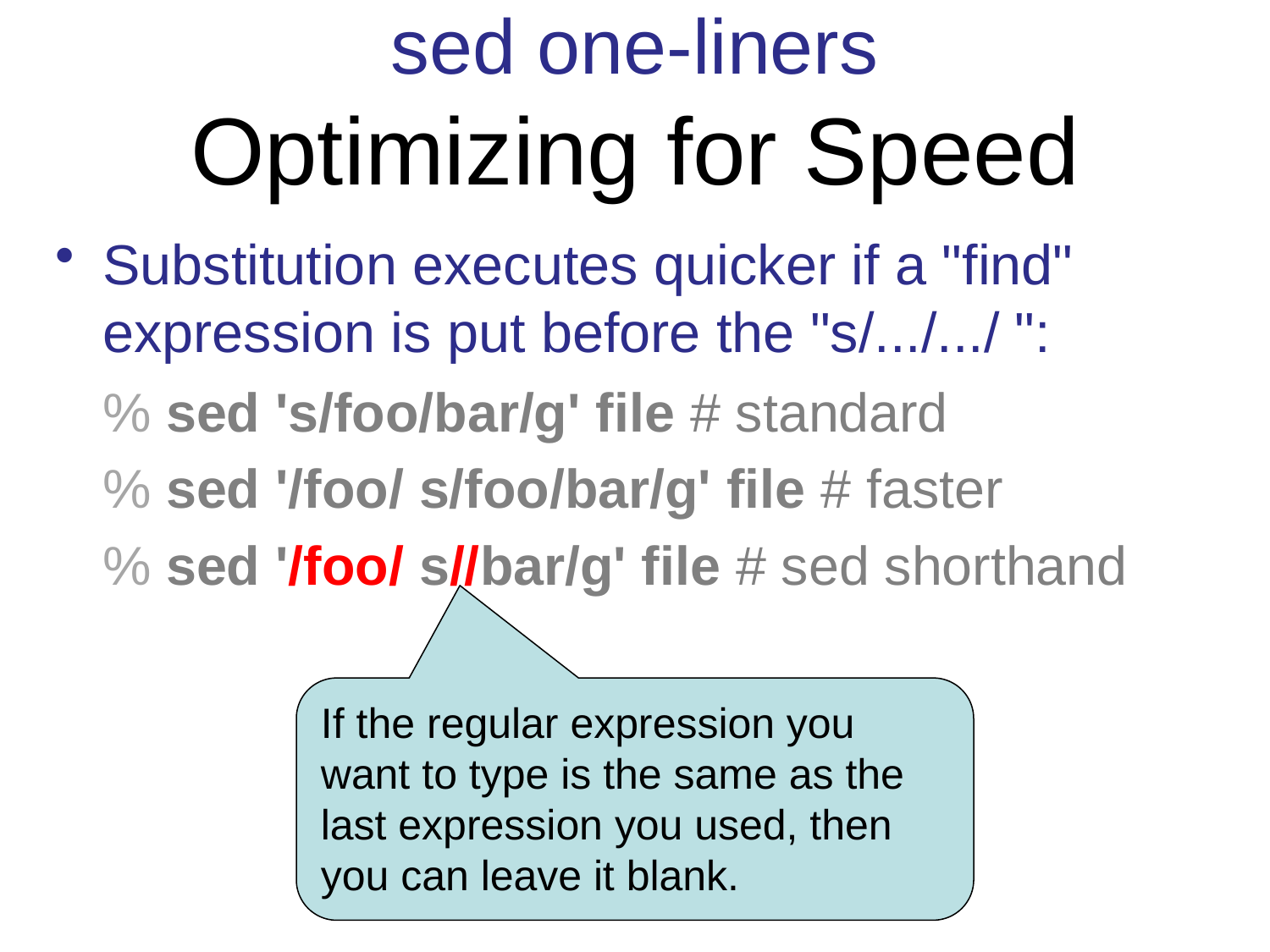

sed one-liners
Optimizing for Speed
Substitution executes quicker if a "find" expression is put before the "s/.../.../ ":
	% sed 's/foo/bar/g' file # standard
	% sed '/foo/ s/foo/bar/g' file # faster
	% sed '/foo/ s//bar/g' file # sed shorthand
If the regular expression you want to type is the same as the last expression you used, then you can leave it blank.